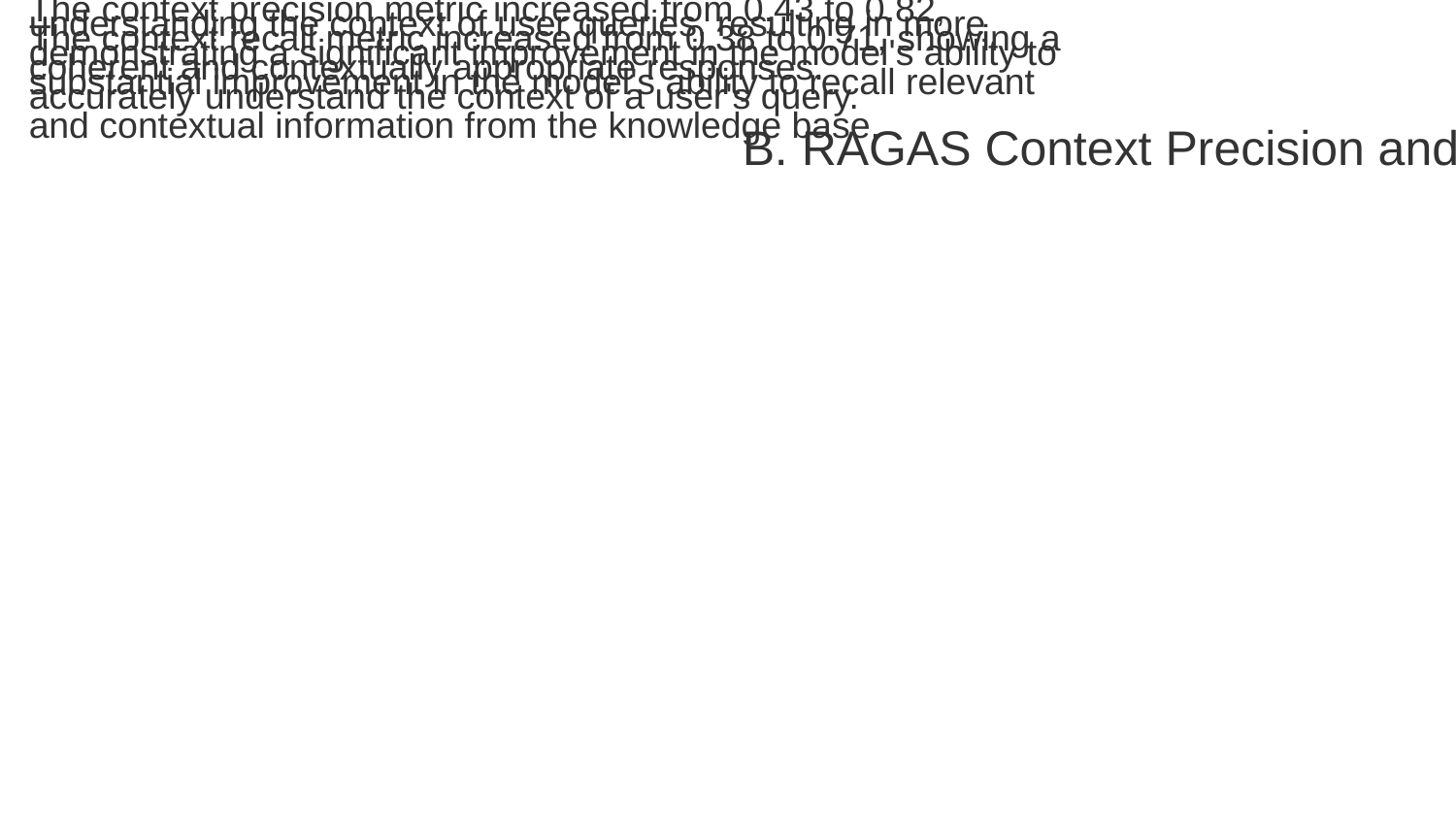

The RAG-enhanced model excels at maintaining and understanding the context of user queries, resulting in more coherent and contextually appropriate responses.
The context precision metric increased from 0.43 to 0.82, demonstrating a significant improvement in the model's ability to accurately understand the context of a user's query.
The context recall metric increased from 0.38 to 0.71, showing a substantial improvement in the model's ability to recall relevant and contextual information from the knowledge base.
B. RAGAS Context Precision and Recall